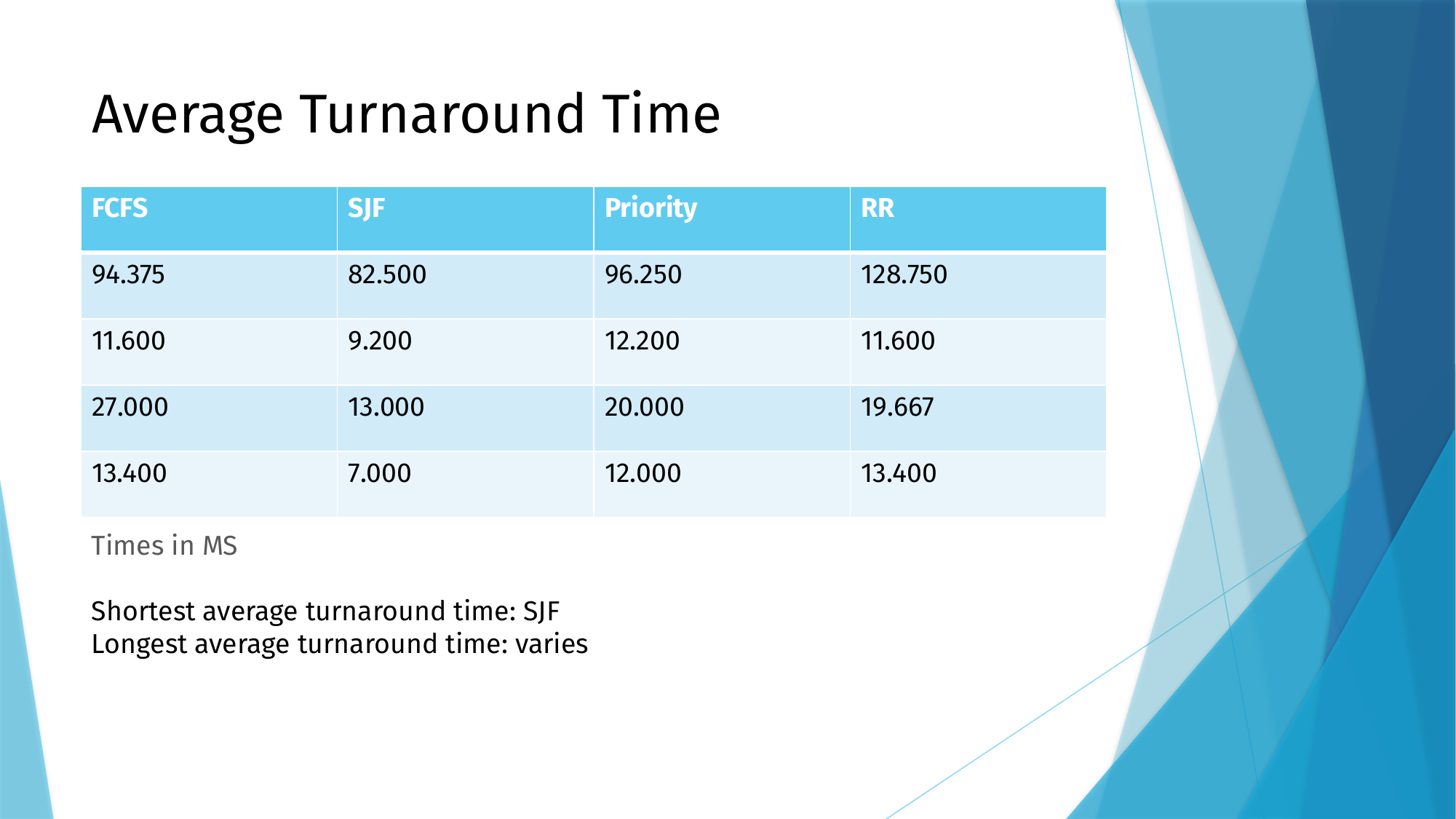

# Average Turnaround Time
| FCFS | SJF | Priority | RR |
| --- | --- | --- | --- |
| 94.375 | 82.500 | 96.250 | 128.750 |
| 11.600 | 9.200 | 12.200 | 11.600 |
| 27.000 | 13.000 | 20.000 | 19.667 |
| 13.400 | 7.000 | 12.000 | 13.400 |
Times in MS

Shortest average turnaround time: SJF
Longest average turnaround time: varies